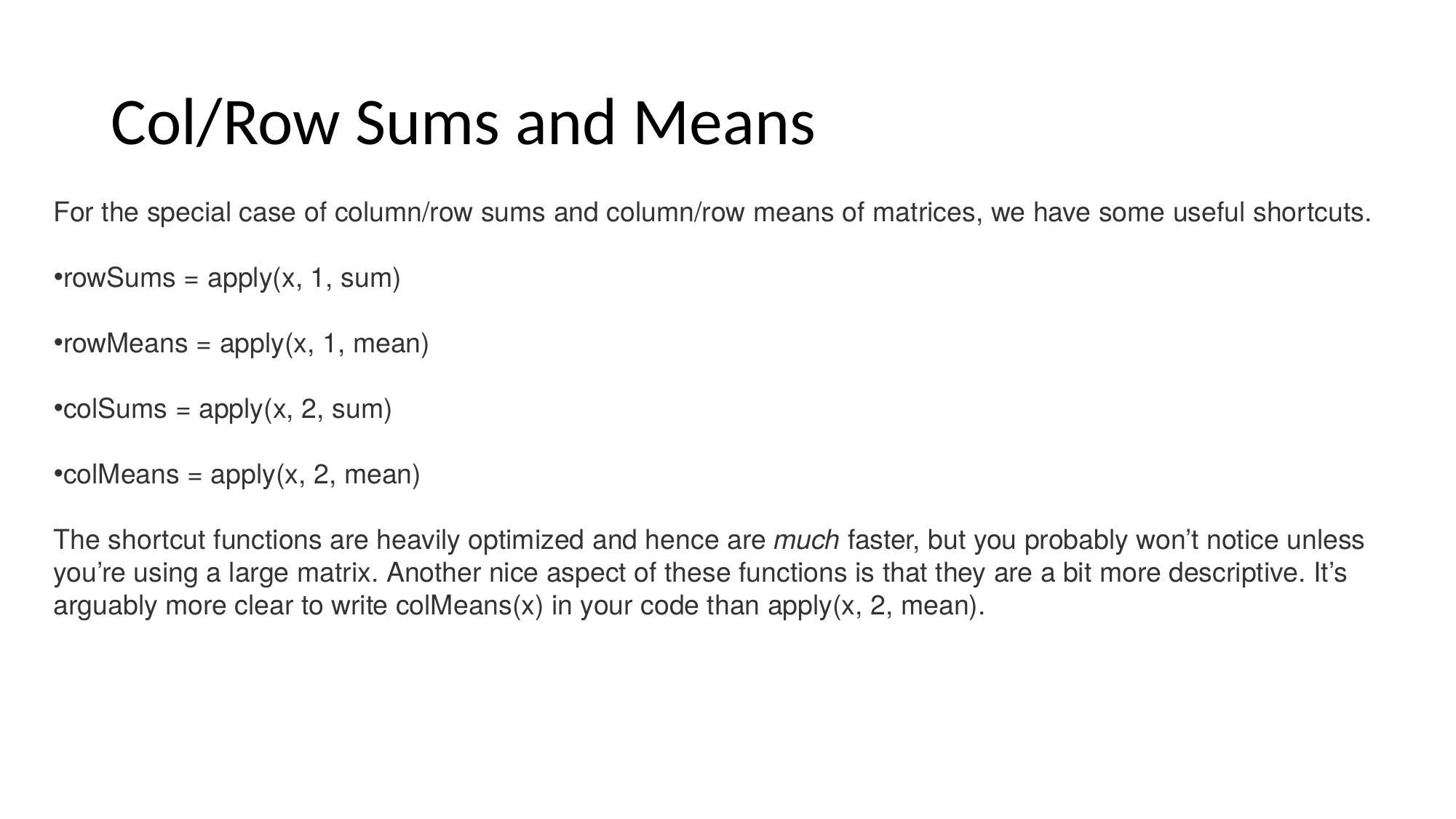

# Col/Row Sums and Means
For the special case of column/row sums and column/row means of matrices, we have some useful shortcuts.

rowSums = apply(x, 1, sum)

rowMeans = apply(x, 1, mean)

colSums = apply(x, 2, sum)

colMeans = apply(x, 2, mean)

The shortcut functions are heavily optimized and hence are much faster, but you probably won’t notice unless you’re using a large matrix. Another nice aspect of these functions is that they are a bit more descriptive. It’s arguably more clear to write colMeans(x) in your code than apply(x, 2, mean).